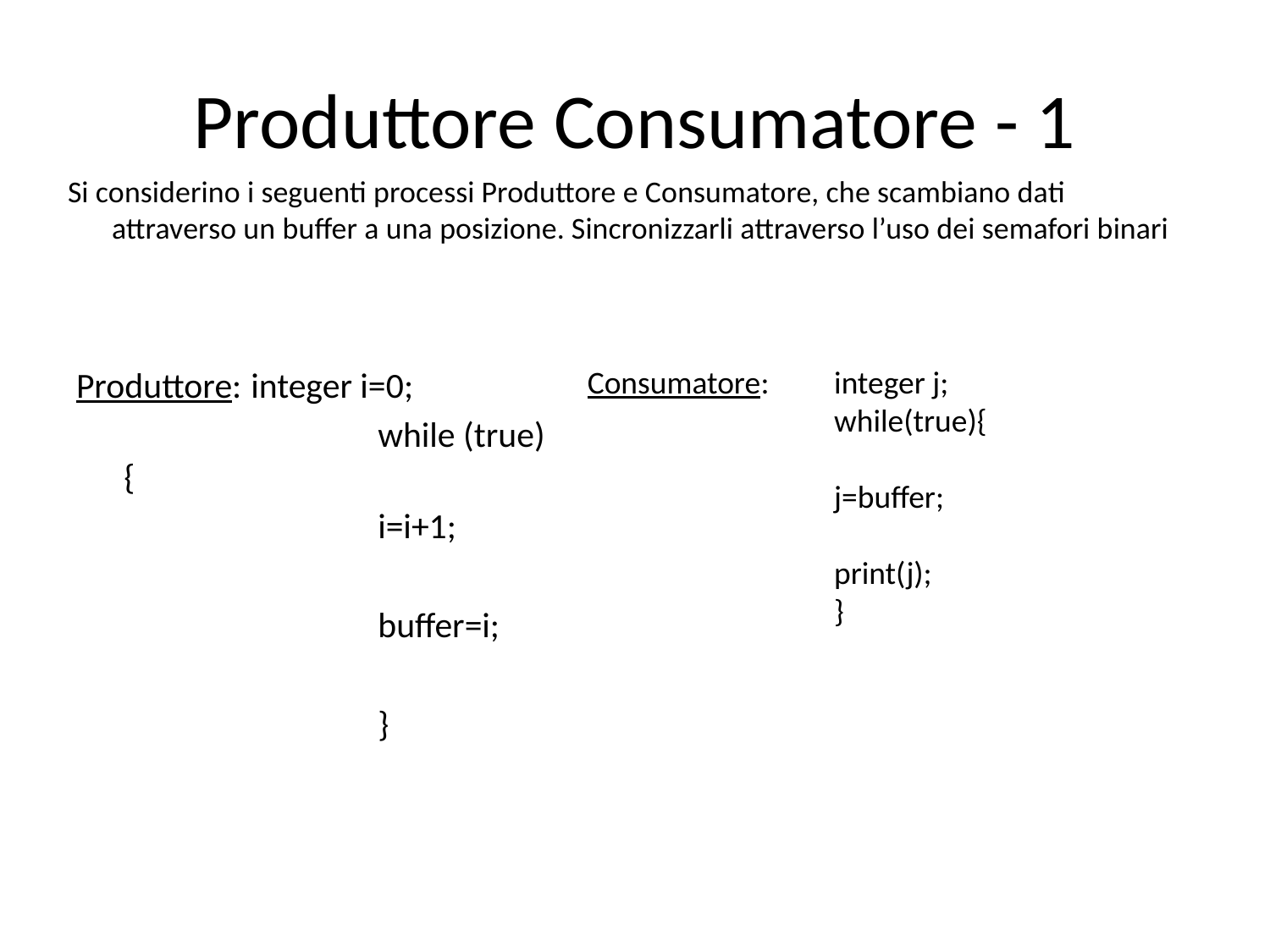

# Produttore Consumatore - 1
Si considerino i seguenti processi Produttore e Consumatore, che scambiano dati attraverso un buffer a una posizione. Sincronizzarli attraverso l’uso dei semafori binari

Produttore: 	integer i=0;
			while (true){
			i=i+1;

			buffer=i;

			}

 Consumatore: 	integer j;
		while(true){

		j=buffer;

		print(j);
		}